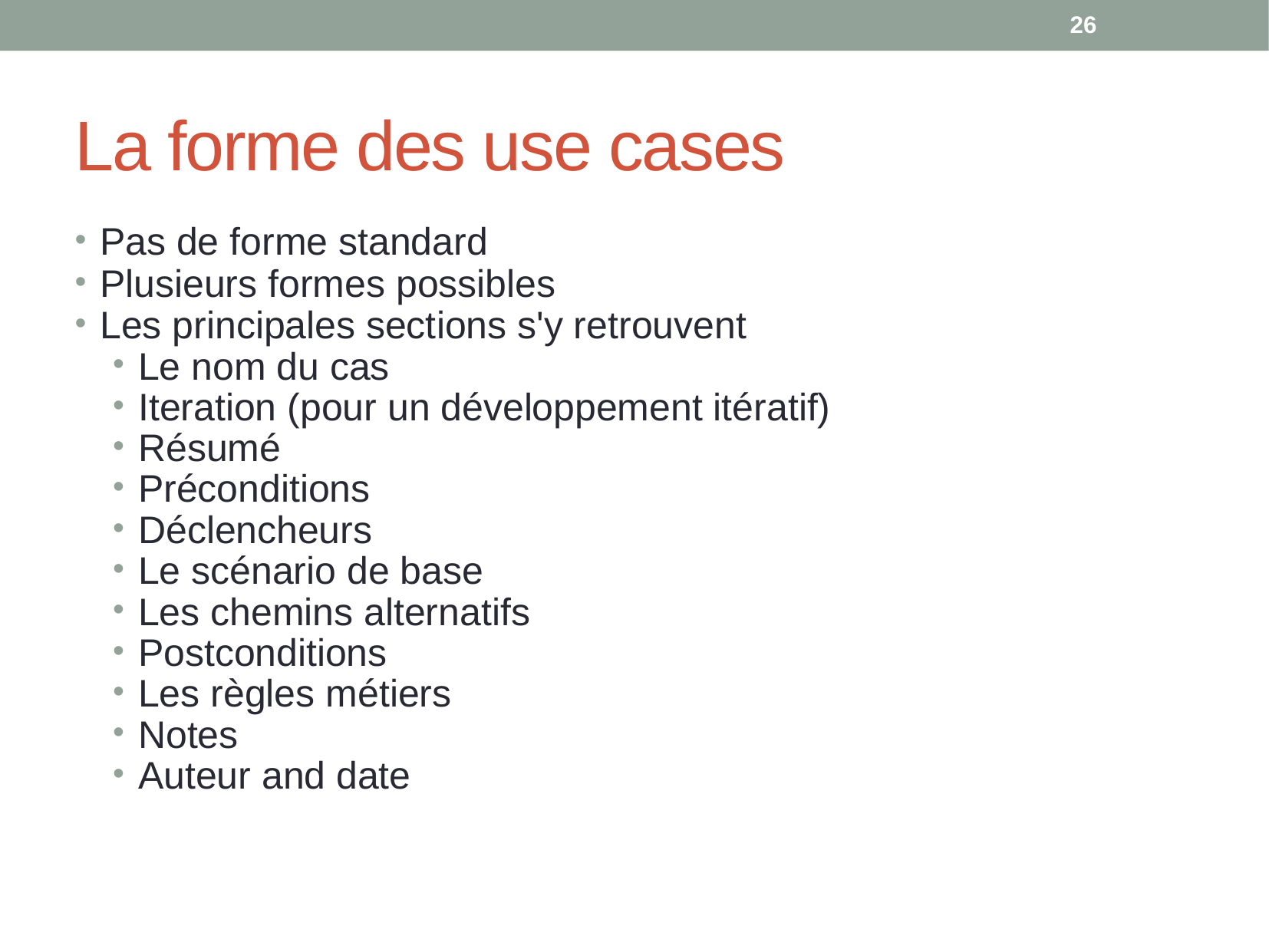

26
# La forme des use cases
Pas de forme standard
Plusieurs formes possibles
Les principales sections s'y retrouvent
Le nom du cas
Iteration (pour un développement itératif)‏
Résumé
Préconditions
Déclencheurs
Le scénario de base
Les chemins alternatifs
Postconditions
Les règles métiers
Notes
Auteur and date